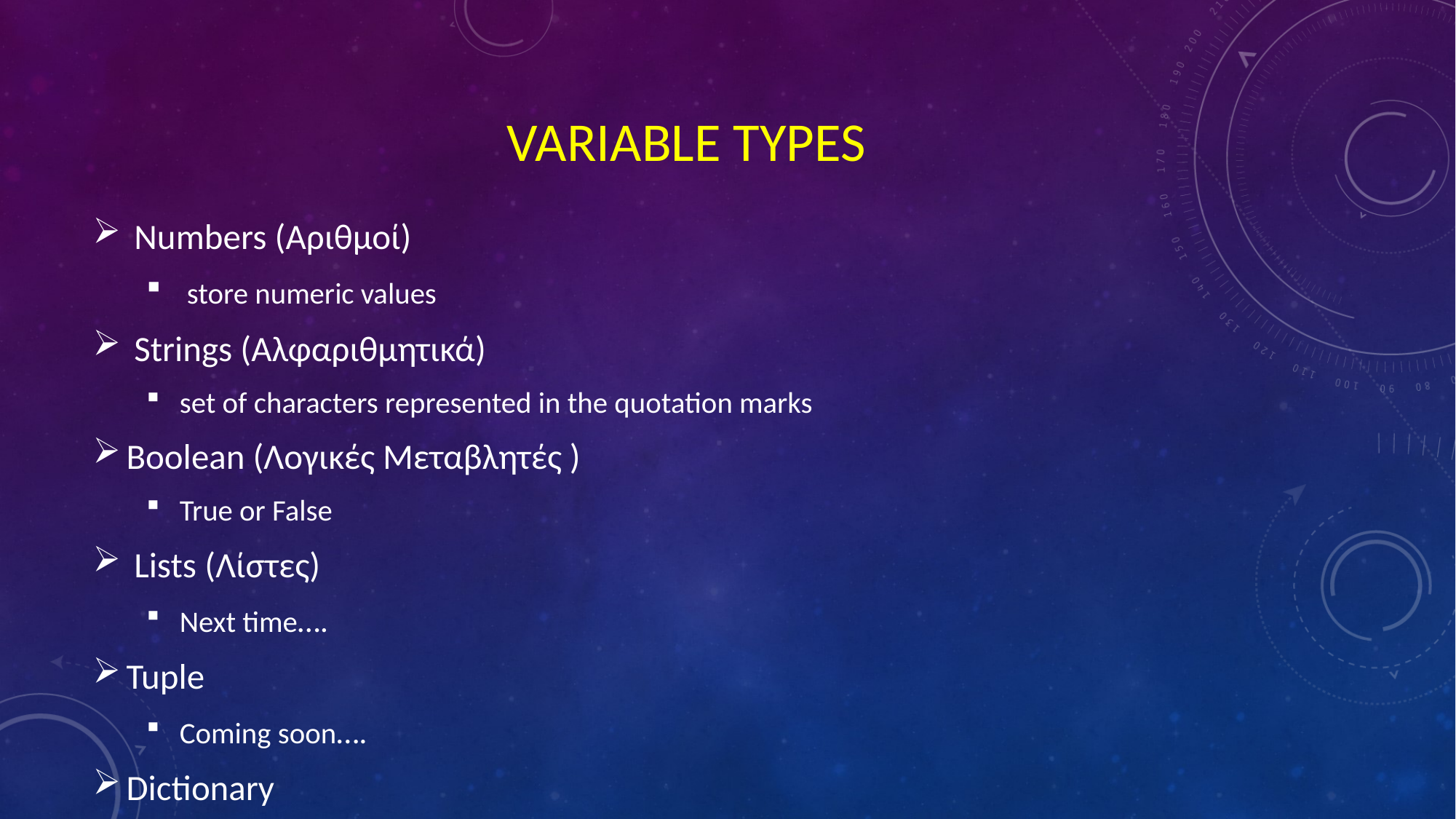

# Variable types
 Numbers (Αριθμοί)
 store numeric values
 Strings (Αλφαριθμητικά)
set of characters represented in the quotation marks
Boolean (Λογικές Μεταβλητές )
True or False
 Lists (Λίστες)
Next time….
Tuple
Coming soon….
Dictionary